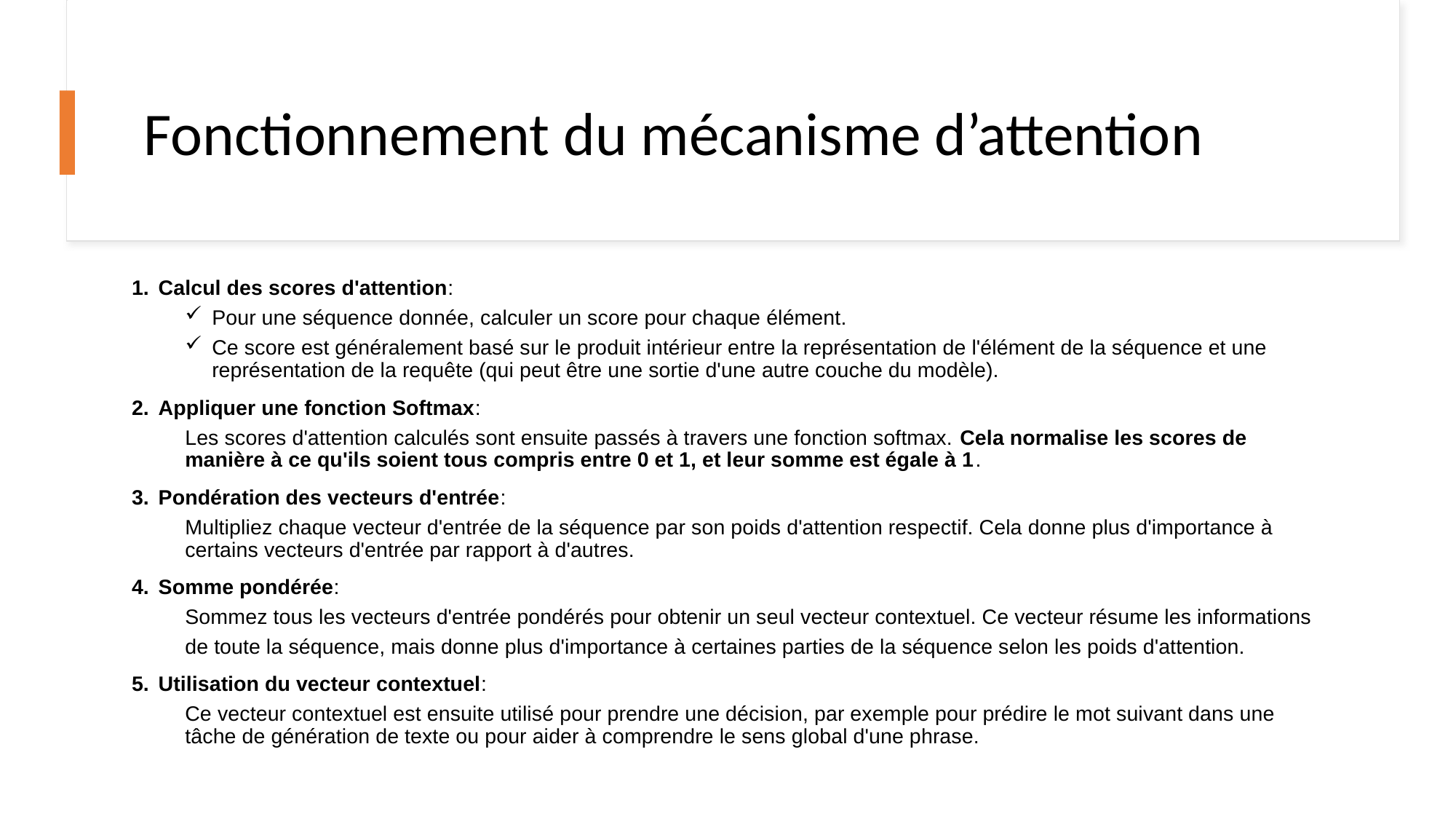

# Fonctionnement du mécanisme d’attention

Calcul des scores d'attention:
Pour une séquence donnée, calculer un score pour chaque élément.
Ce score est généralement basé sur le produit intérieur entre la représentation de l'élément de la séquence et une représentation de la requête (qui peut être une sortie d'une autre couche du modèle).
Appliquer une fonction Softmax:
Les scores d'attention calculés sont ensuite passés à travers une fonction softmax. Cela normalise les scores de manière à ce qu'ils soient tous compris entre 0 et 1, et leur somme est égale à 1.
Pondération des vecteurs d'entrée:
Multipliez chaque vecteur d'entrée de la séquence par son poids d'attention respectif. Cela donne plus d'importance à certains vecteurs d'entrée par rapport à d'autres.
Somme pondérée:
Sommez tous les vecteurs d'entrée pondérés pour obtenir un seul vecteur contextuel. Ce vecteur résume les informations
de toute la séquence, mais donne plus d'importance à certaines parties de la séquence selon les poids d'attention.
Utilisation du vecteur contextuel:
Ce vecteur contextuel est ensuite utilisé pour prendre une décision, par exemple pour prédire le mot suivant dans une tâche de génération de texte ou pour aider à comprendre le sens global d'une phrase.